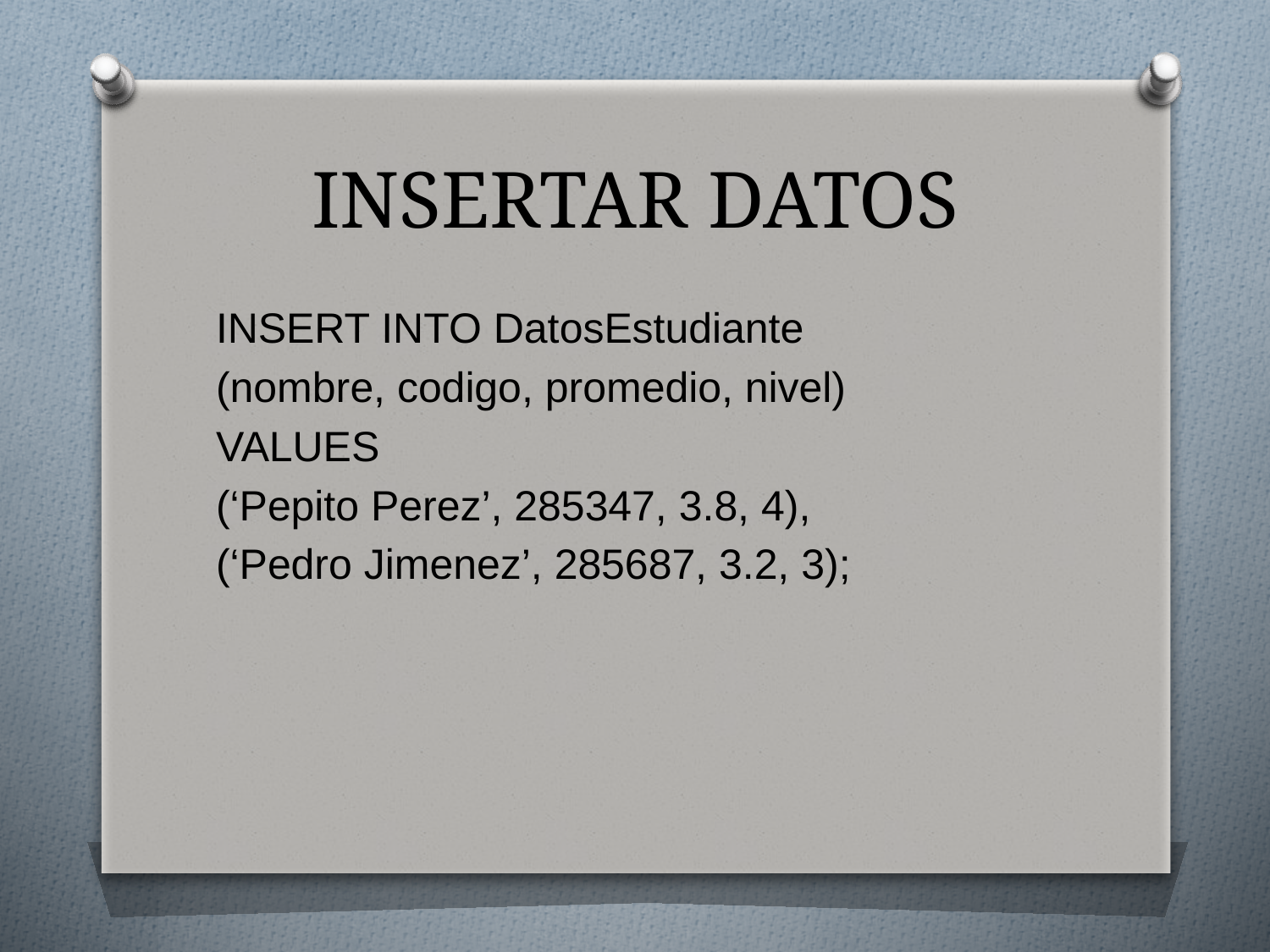

# INSERTAR DATOS
INSERT INTO DatosEstudiante
(nombre, codigo, promedio, nivel)
VALUES
(‘Pepito Perez’, 285347, 3.8, 4),
(‘Pedro Jimenez’, 285687, 3.2, 3);